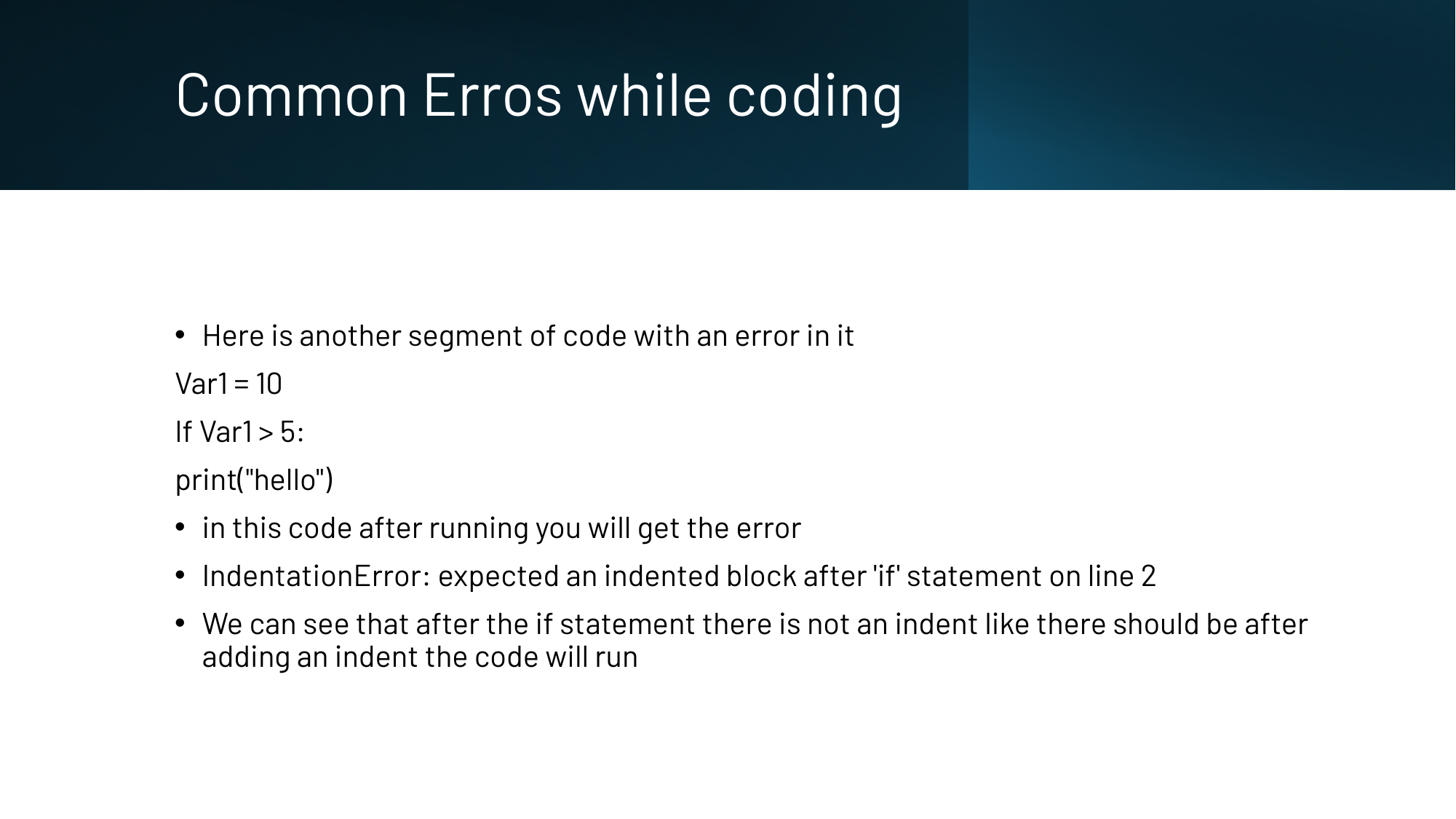

# Common Erros while coding
Here is another segment of code with an error in it
Var1 = 10
If Var1 > 5:
print("hello")
in this code after running you will get the error
IndentationError: expected an indented block after 'if' statement on line 2
We can see that after the if statement there is not an indent like there should be after adding an indent the code will run